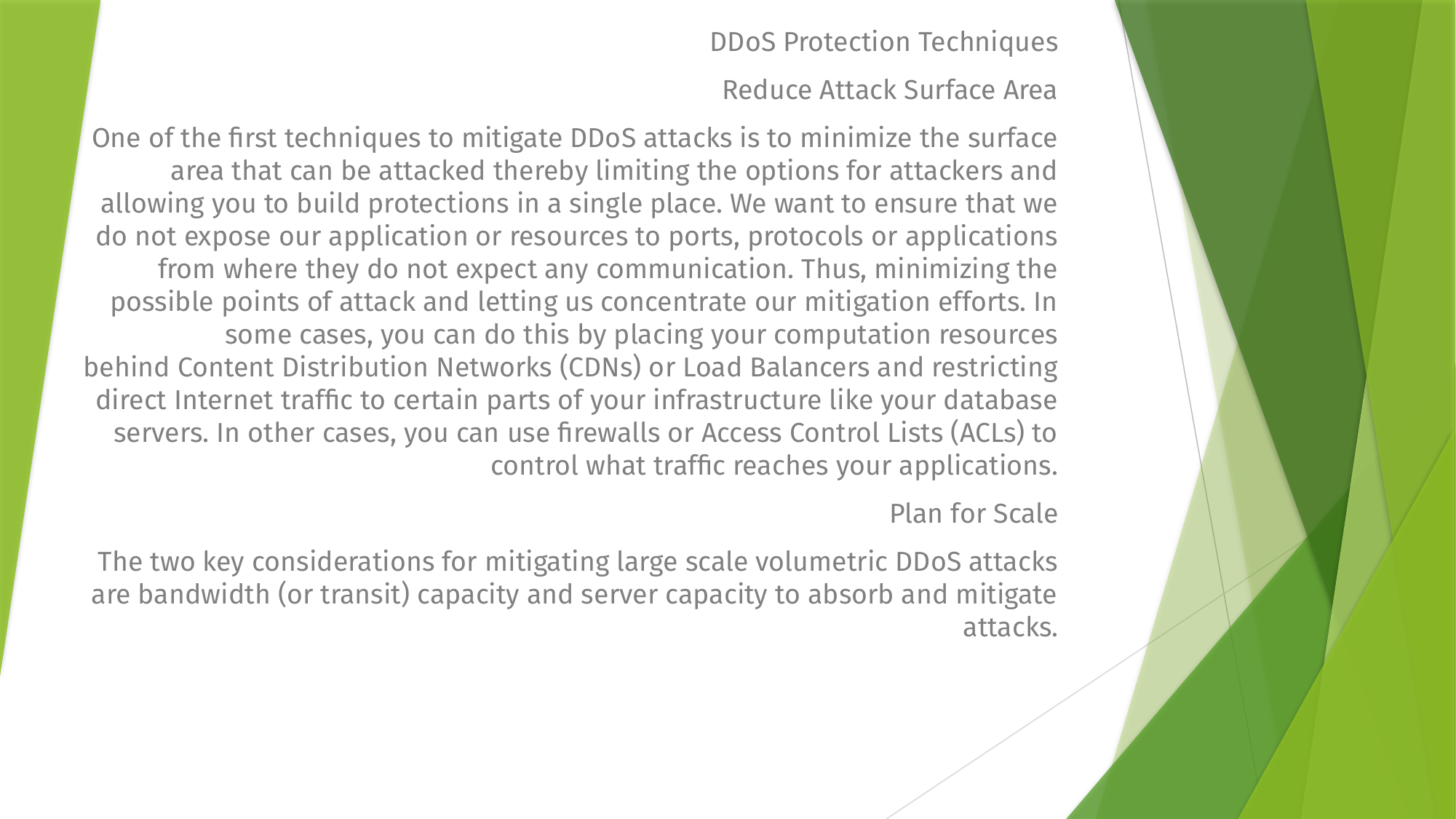

DDoS Protection Techniques
Reduce Attack Surface Area
One of the first techniques to mitigate DDoS attacks is to minimize the surface area that can be attacked thereby limiting the options for attackers and allowing you to build protections in a single place. We want to ensure that we do not expose our application or resources to ports, protocols or applications from where they do not expect any communication. Thus, minimizing the possible points of attack and letting us concentrate our mitigation efforts. In some cases, you can do this by placing your computation resources behind Content Distribution Networks (CDNs) or Load Balancers and restricting direct Internet traffic to certain parts of your infrastructure like your database servers. In other cases, you can use firewalls or Access Control Lists (ACLs) to control what traffic reaches your applications.
Plan for Scale
The two key considerations for mitigating large scale volumetric DDoS attacks are bandwidth (or transit) capacity and server capacity to absorb and mitigate attacks.